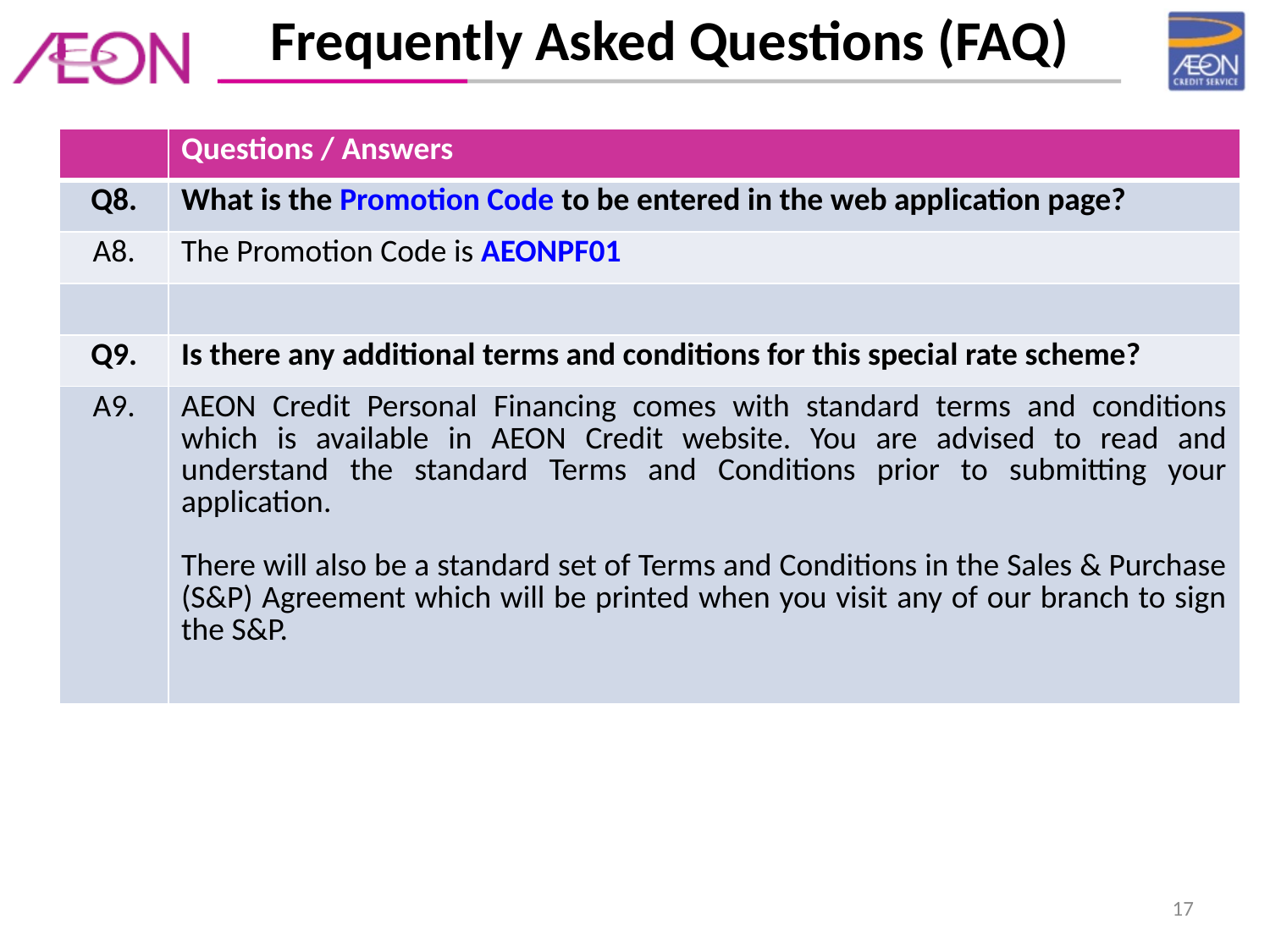

Frequently Asked Questions (FAQ)

|  | Questions / Answers |
| --- | --- |
| Q8. | What is the Promotion Code to be entered in the web application page? |
| A8. | The Promotion Code is AEONPF01 |
|  |  |
| Q9. | Is there any additional terms and conditions for this special rate scheme? |
| A9. | AEON Credit Personal Financing comes with standard terms and conditions which is available in AEON Credit website. You are advised to read and understand the standard Terms and Conditions prior to submitting your application.   There will also be a standard set of Terms and Conditions in the Sales & Purchase (S&P) Agreement which will be printed when you visit any of our branch to sign the S&P. |
17